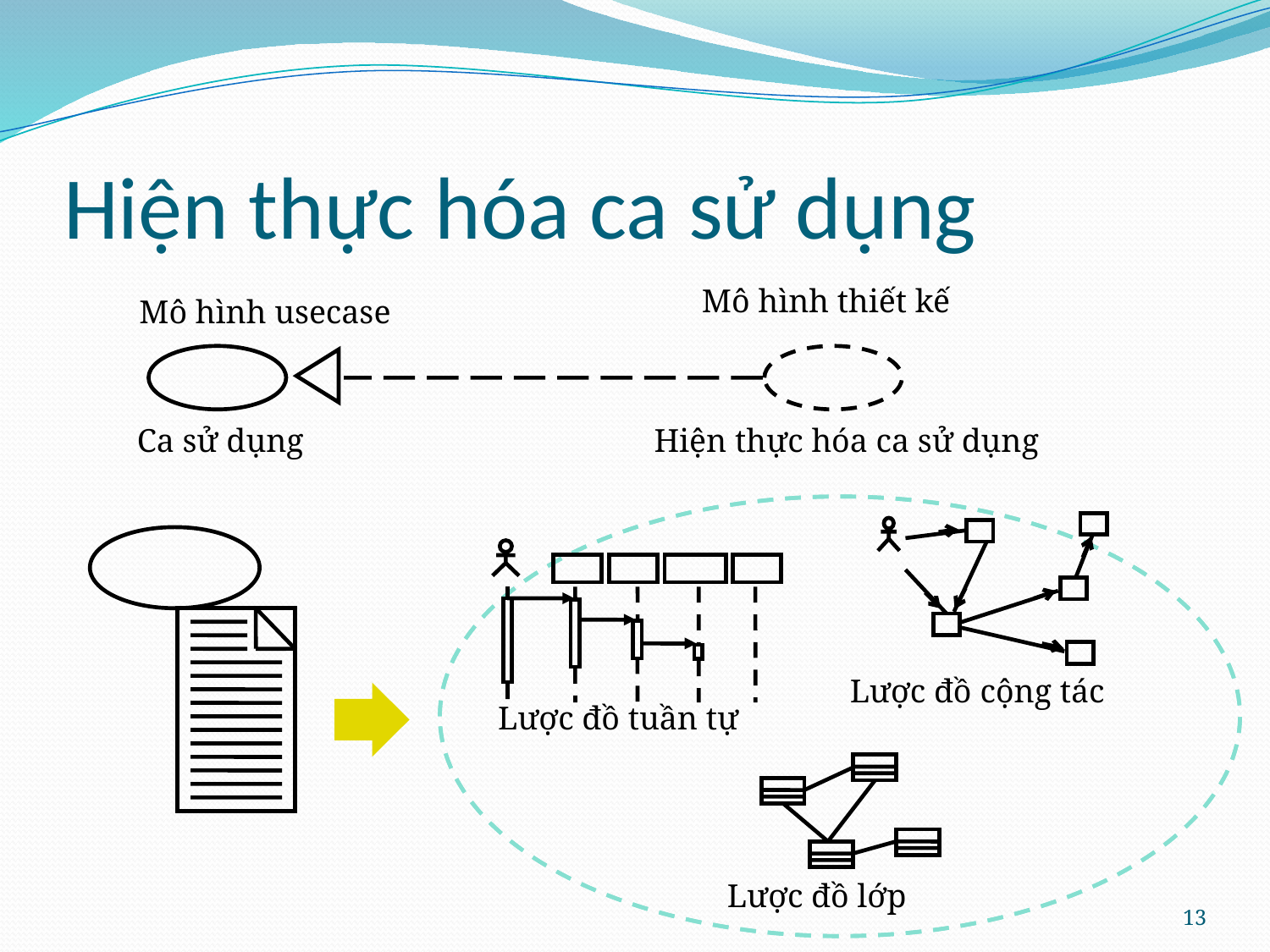

# Hiện thực hóa ca sử dụng
Mô hình thiết kế
Mô hình usecase

Ca sử dụng

Hiện thực hóa ca sử dụng

Lược đồ cộng tác

Lược đồ tuần tự

Lược đồ lớp
13